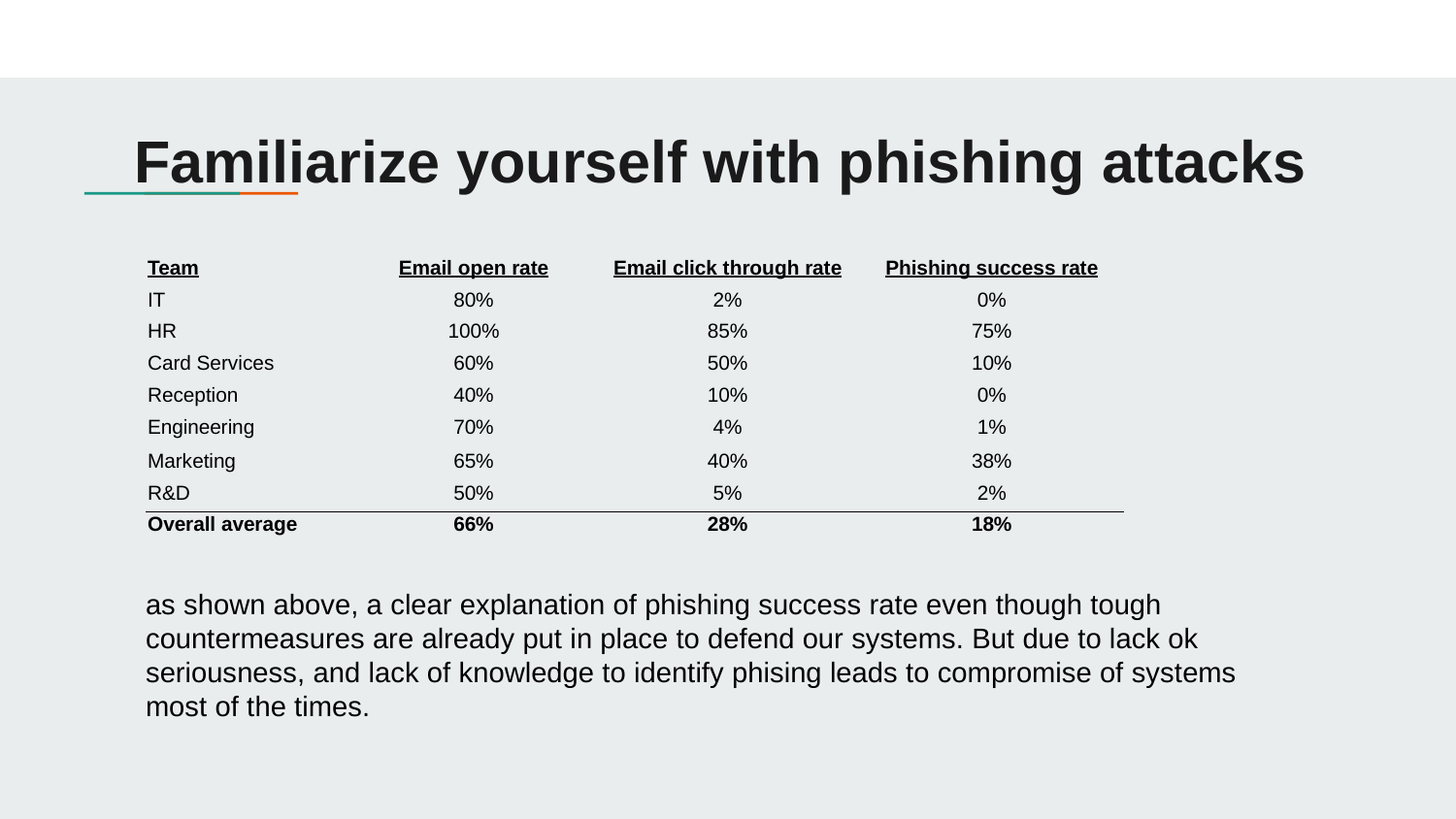

# Familiarize yourself with phishing attacks

| Team | Email open rate | Email click through rate | Phishing success rate |
| --- | --- | --- | --- |
| IT | 80% | 2% | 0% |
| HR | 100% | 85% | 75% |
| Card Services | 60% | 50% | 10% |
| Reception | 40% | 10% | 0% |
| Engineering | 70% | 4% | 1% |
| Marketing | 65% | 40% | 38% |
| R&D | 50% | 5% | 2% |
| Overall average | 66% | 28% | 18% |
|  |  |  |  |
as shown above, a clear explanation of phishing success rate even though tough countermeasures are already put in place to defend our systems. But due to lack ok seriousness, and lack of knowledge to identify phising leads to compromise of systems most of the times.